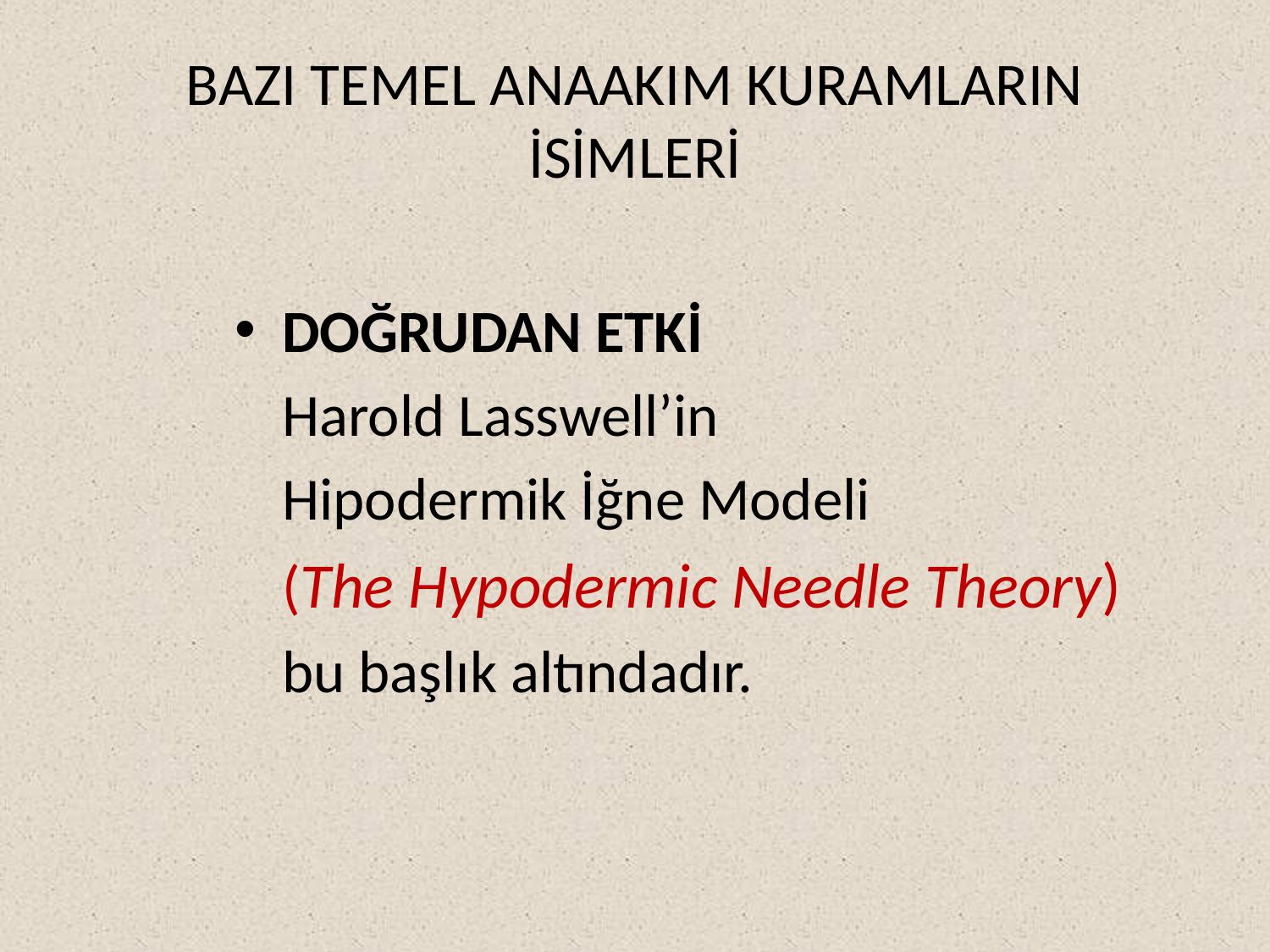

# BAZI TEMEL ANAAKIM KURAMLARIN İSİMLERİ
DOĞRUDAN ETKİ
	Harold Lasswell’in
	Hipodermik İğne Modeli
	(The Hypodermic Needle Theory)
	bu başlık altındadır.